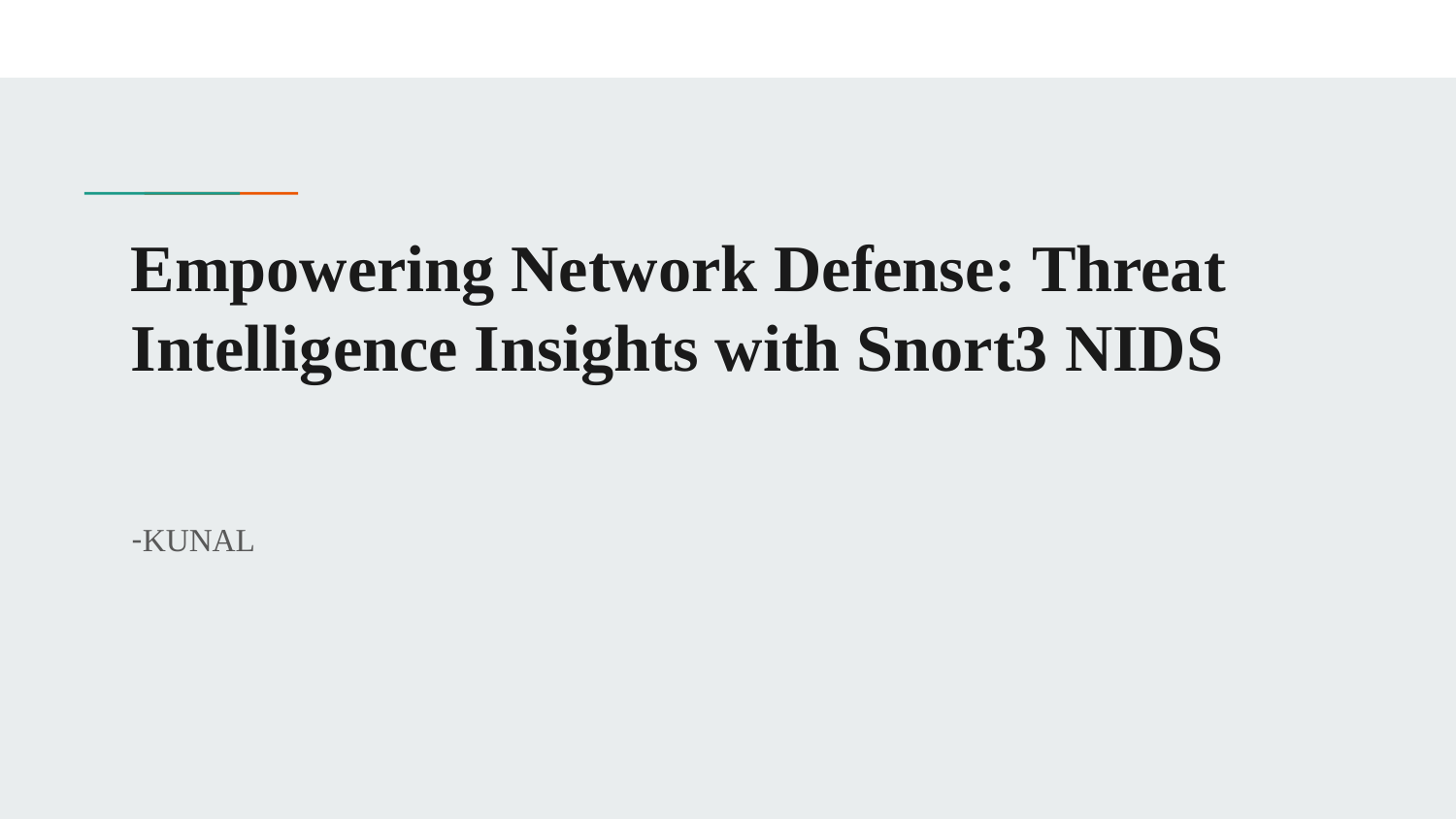

# Empowering Network Defense: Threat Intelligence Insights with Snort3 NIDS
-KUNAL